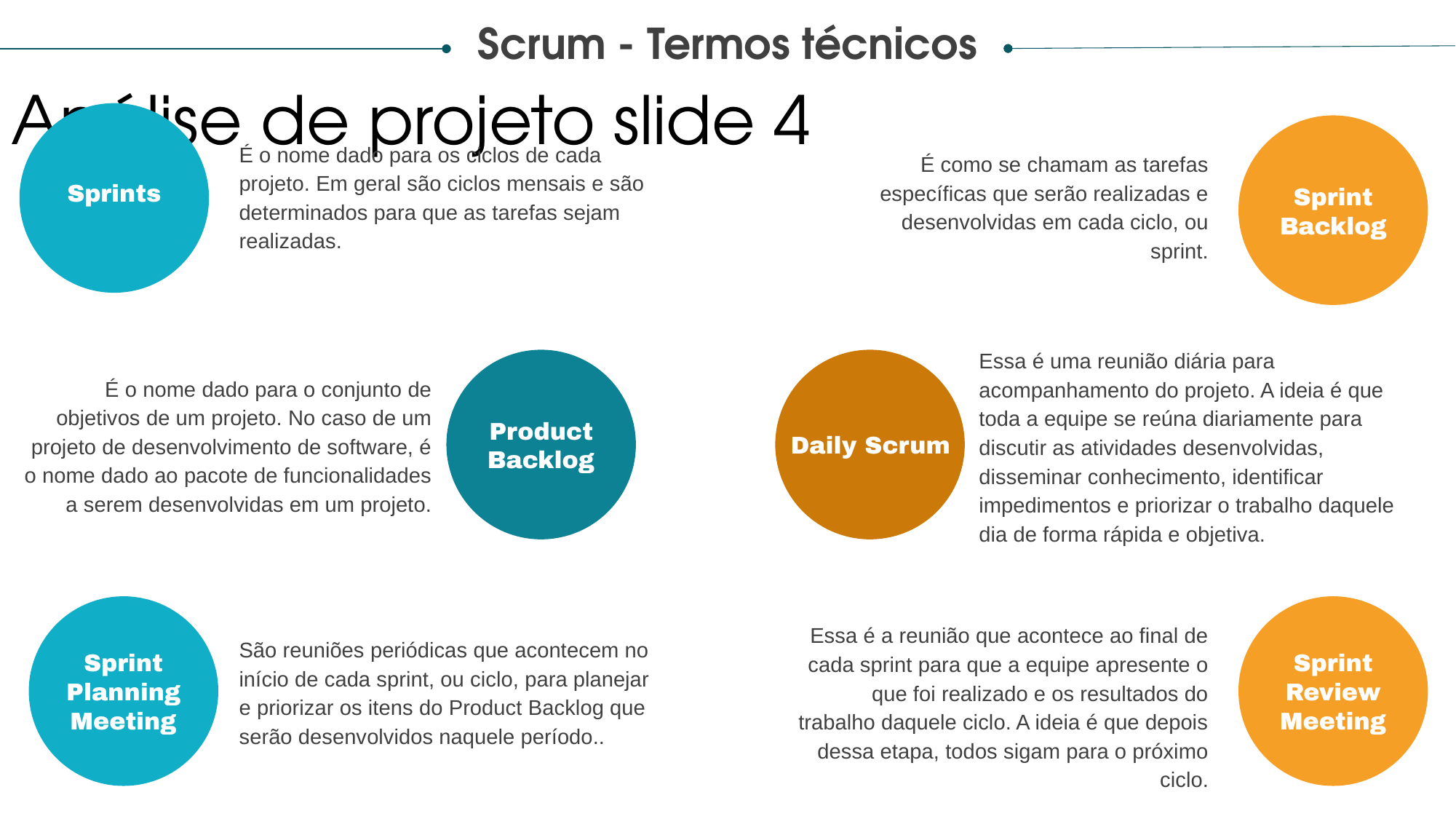

Scrum - Termos técnicos
Análise de projeto slide 4

É o nome dado para os ciclos de cada projeto. Em geral são ciclos mensais e são determinados para que as tarefas sejam realizadas.
É como se chamam as tarefas específicas que serão realizadas e desenvolvidas em cada ciclo, ou sprint.
Sprints
Sprint Backlog

Essa é uma reunião diária para acompanhamento do projeto. A ideia é que toda a equipe se reúna diariamente para discutir as atividades desenvolvidas, disseminar conhecimento, identificar impedimentos e priorizar o trabalho daquele dia de forma rápida e objetiva.
É o nome dado para o conjunto de objetivos de um projeto. No caso de um projeto de desenvolvimento de software, é o nome dado ao pacote de funcionalidades a serem desenvolvidas em um projeto.
Product Backlog
Daily Scrum

São reuniões periódicas que acontecem no início de cada sprint, ou ciclo, para planejar e priorizar os itens do Product Backlog que serão desenvolvidos naquele período..
Essa é a reunião que acontece ao final de cada sprint para que a equipe apresente o que foi realizado e os resultados do trabalho daquele ciclo. A ideia é que depois dessa etapa, todos sigam para o próximo ciclo.
Sprint Planning Meeting
Sprint Review Meeting